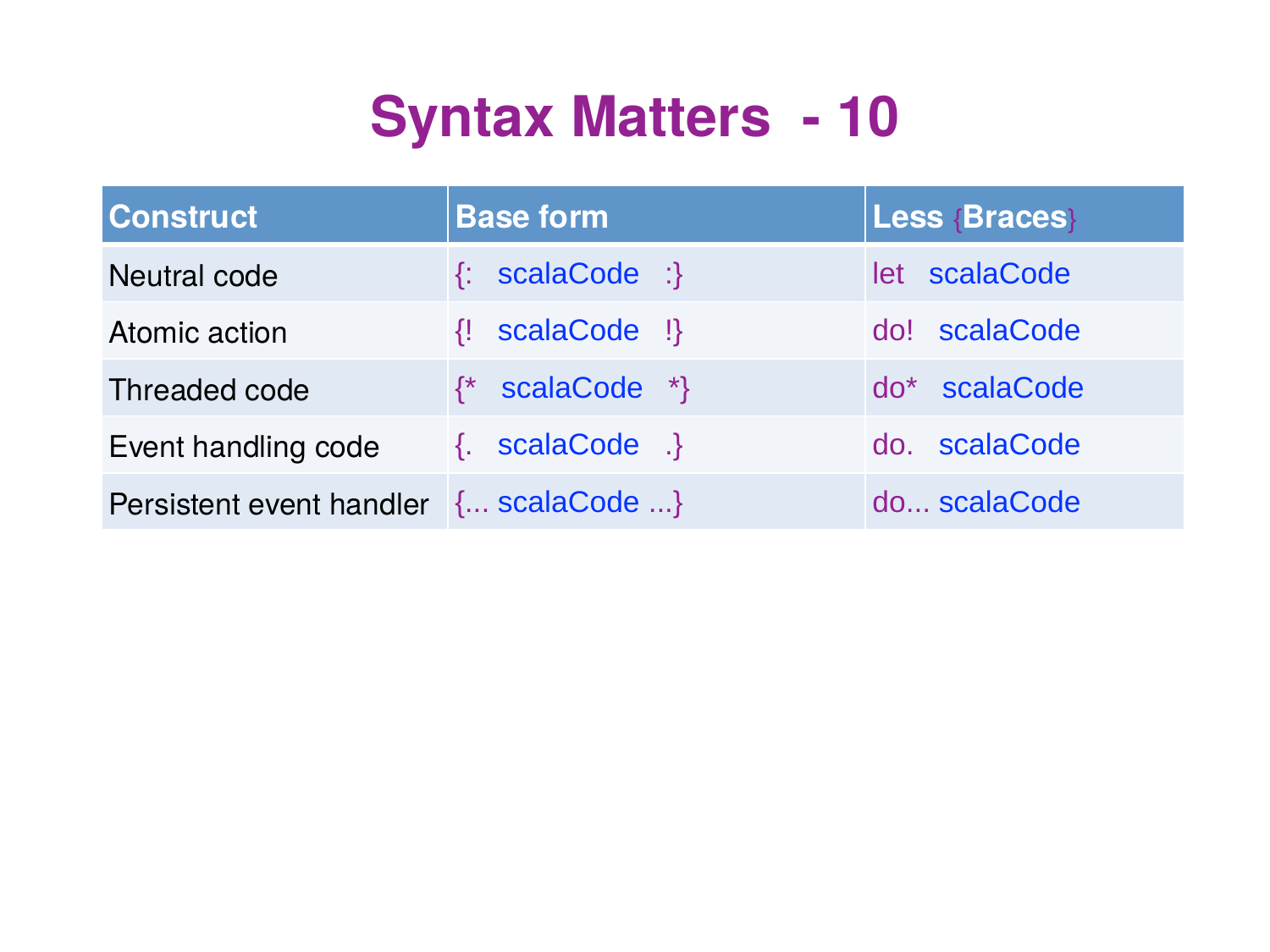

# Syntax Matters  - 10
| Construct | Base form | Less {Braces} |
| --- | --- | --- |
| Neutral code | {: scalaCode :} | let scalaCode |
| Atomic action | {! scalaCode !} | do! scalaCode |
| Threaded code | {\* scalaCode \*} | do\* scalaCode |
| Event handling code | {. scalaCode .} | do. scalaCode |
| Persistent event handler | {... scalaCode ...} | do... scalaCode |
40